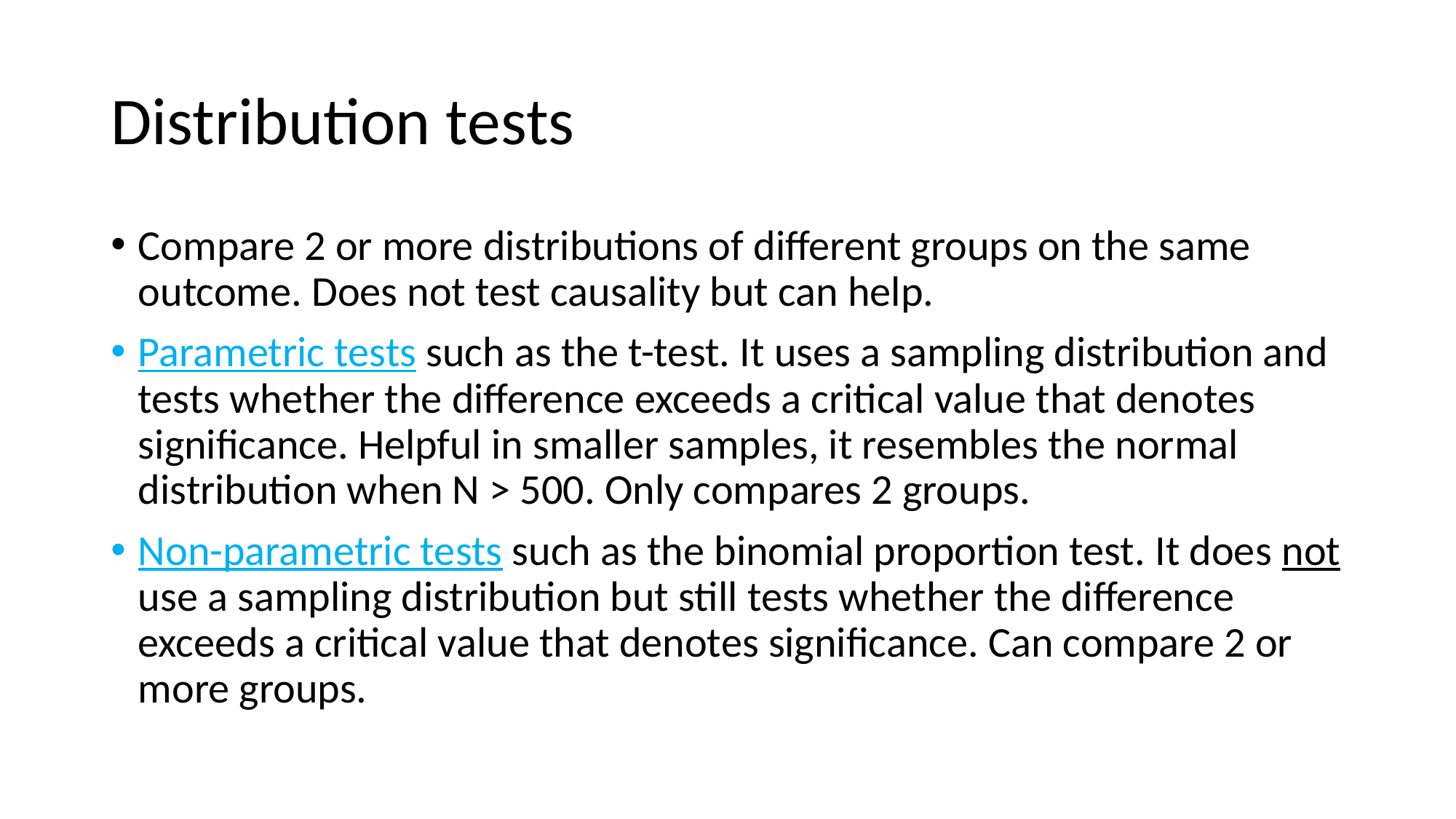

# Distribution tests
Compare 2 or more distributions of different groups on the same outcome. Does not test causality but can help.
Parametric tests such as the t-test. It uses a sampling distribution and tests whether the difference exceeds a critical value that denotes significance. Helpful in smaller samples, it resembles the normal distribution when N > 500. Only compares 2 groups.
Non-parametric tests such as the binomial proportion test. It does not use a sampling distribution but still tests whether the difference exceeds a critical value that denotes significance. Can compare 2 or more groups.